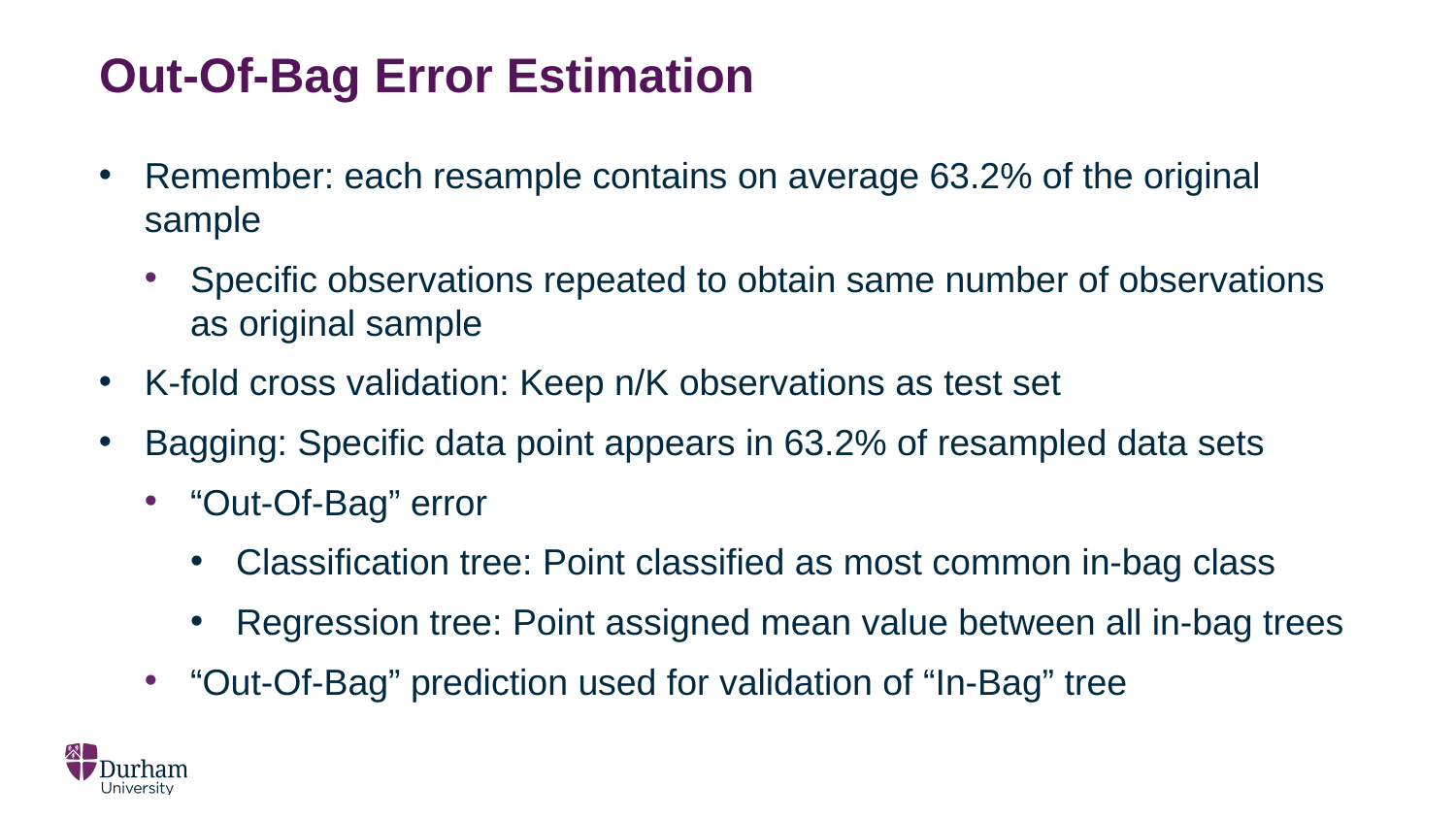

# Out-Of-Bag Error Estimation
Remember: each resample contains on average 63.2% of the original sample
Specific observations repeated to obtain same number of observations as original sample
K-fold cross validation: Keep n/K observations as test set
Bagging: Specific data point appears in 63.2% of resampled data sets
“Out-Of-Bag” error
Classification tree: Point classified as most common in-bag class
Regression tree: Point assigned mean value between all in-bag trees
“Out-Of-Bag” prediction used for validation of “In-Bag” tree